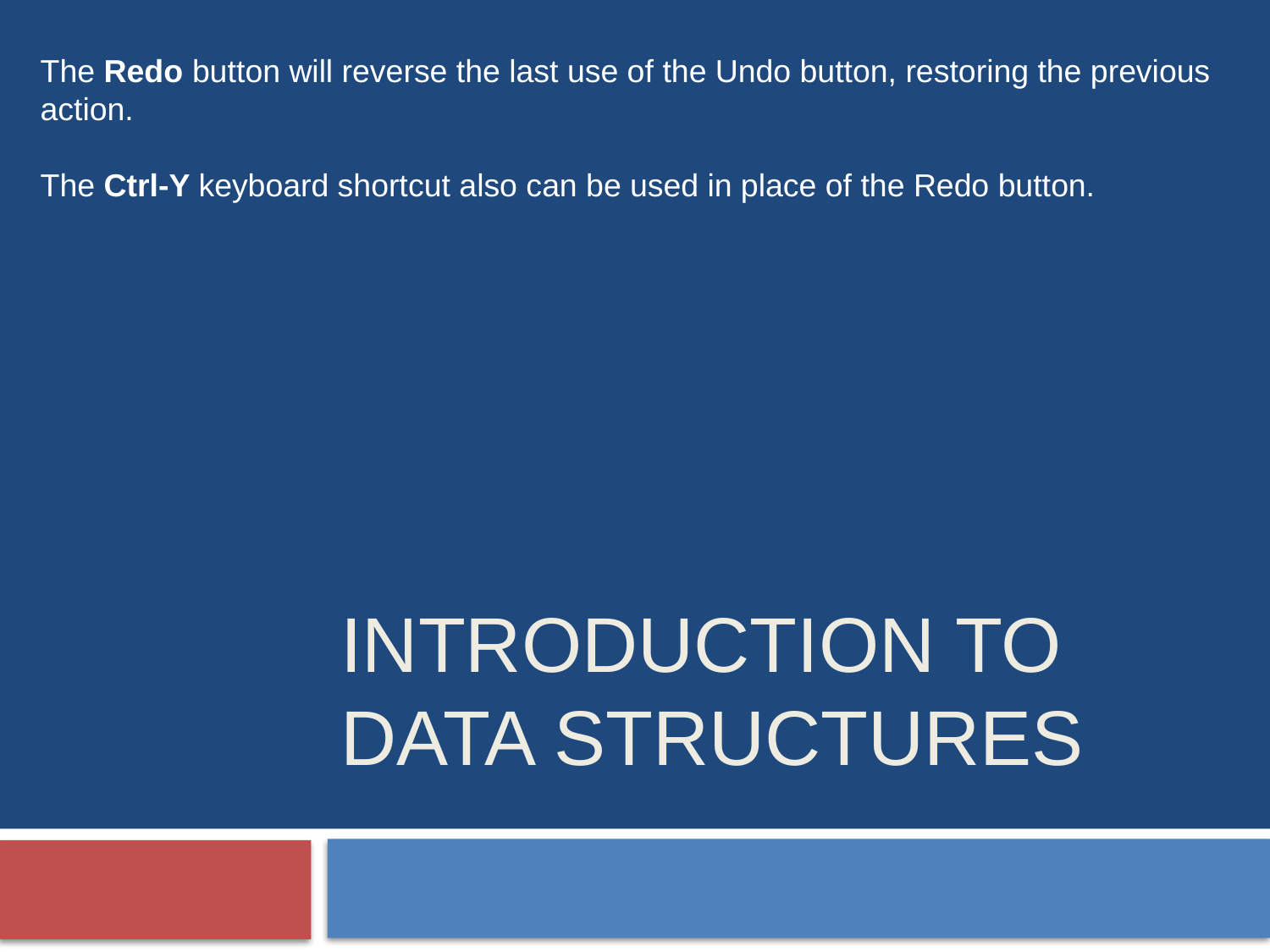

The Redo button will reverse the last use of the Undo button, restoring the previous action.

The Ctrl-Y keyboard shortcut also can be used in place of the Redo button.
# Introduction to Data Structures